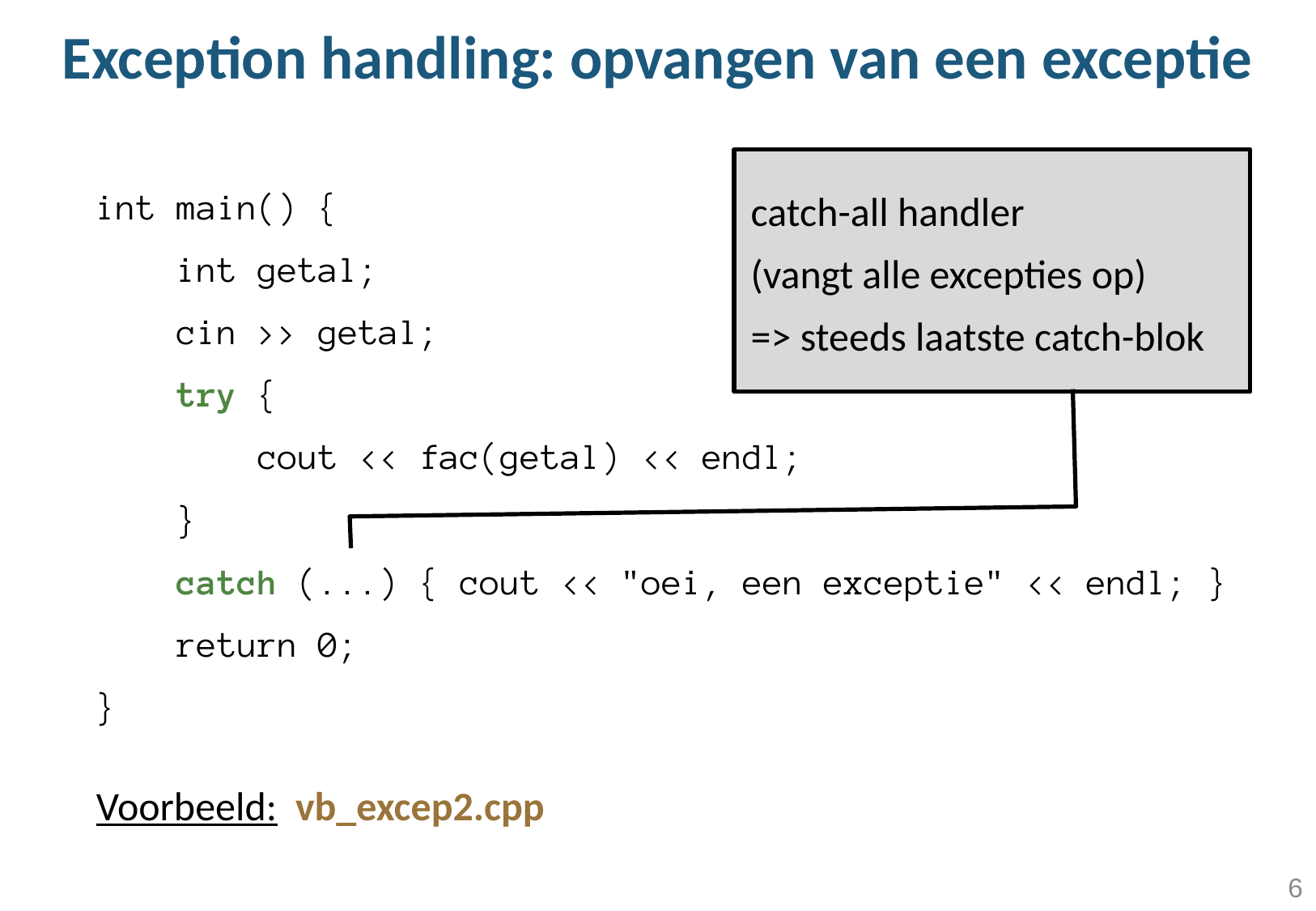

Exception handling: opvangen van een exceptie

int main() {
    int getal;
    cin >> getal;
    try {
        cout << fac(getal) << endl;
    }
    catch (...) { cout << "oei, een exceptie" << endl; }
    return 0;
}

Voorbeeld:  vb_excep2.cpp
catch-all handler
(vangt alle excepties op)
=> steeds laatste catch-blok
6